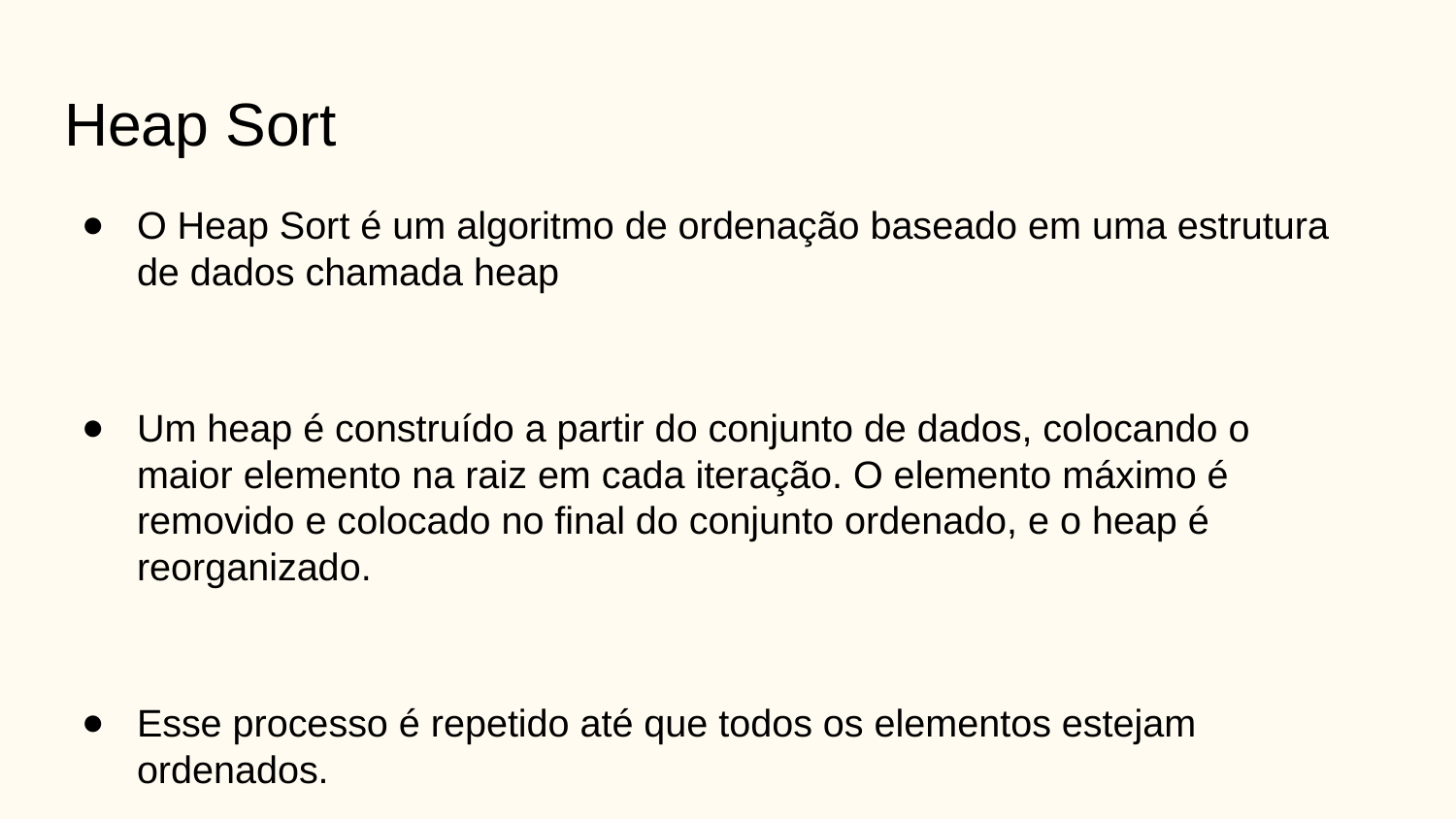

# Heap Sort
O Heap Sort é um algoritmo de ordenação baseado em uma estrutura de dados chamada heap

Um heap é construído a partir do conjunto de dados, colocando o maior elemento na raiz em cada iteração. O elemento máximo é removido e colocado no final do conjunto ordenado, e o heap é reorganizado.

Esse processo é repetido até que todos os elementos estejam ordenados.